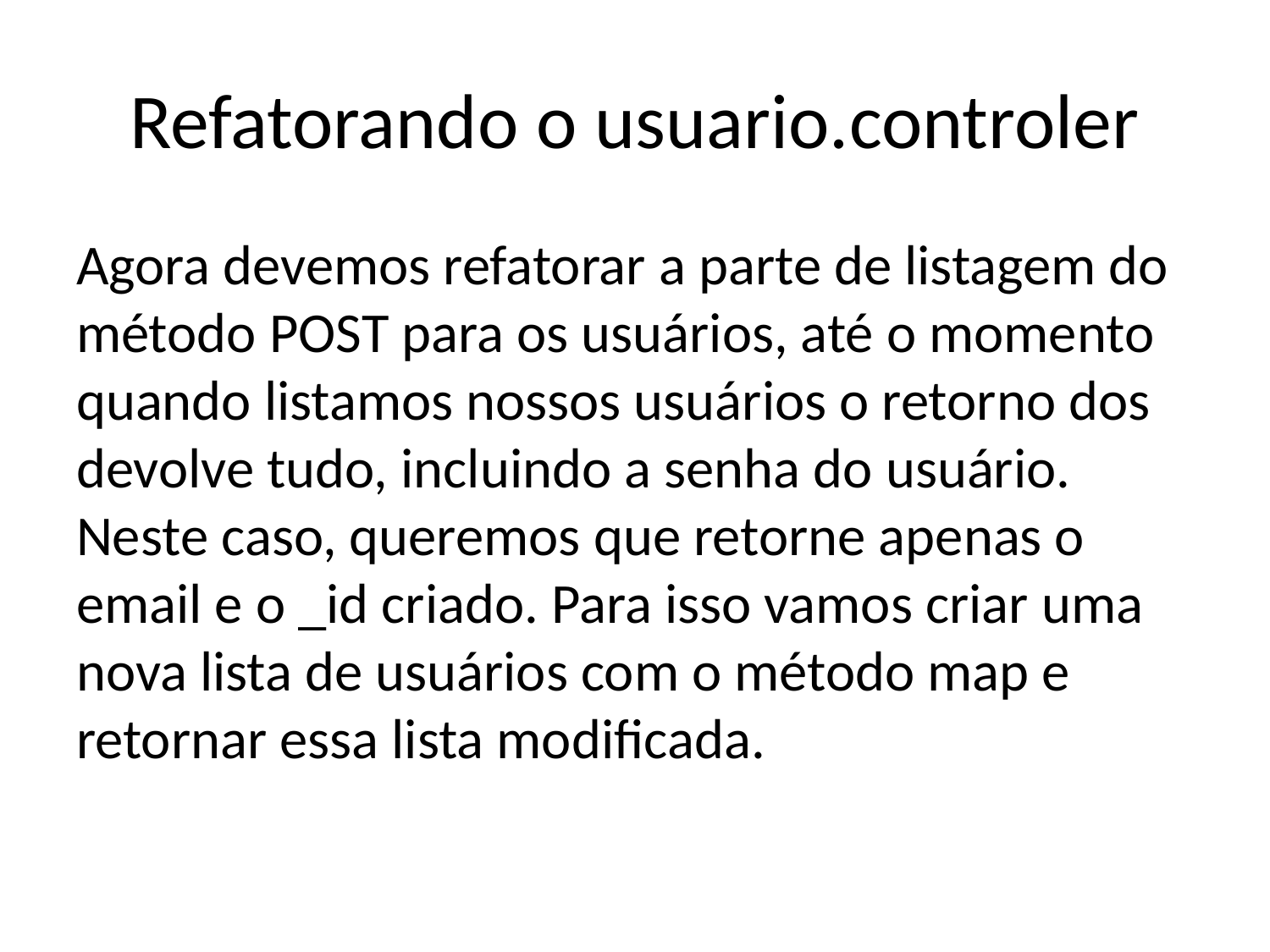

# Refatorando o usuario.controler
Agora devemos refatorar a parte de listagem do método POST para os usuários, até o momento quando listamos nossos usuários o retorno dos devolve tudo, incluindo a senha do usuário. Neste caso, queremos que retorne apenas o email e o _id criado. Para isso vamos criar uma nova lista de usuários com o método map e retornar essa lista modificada.